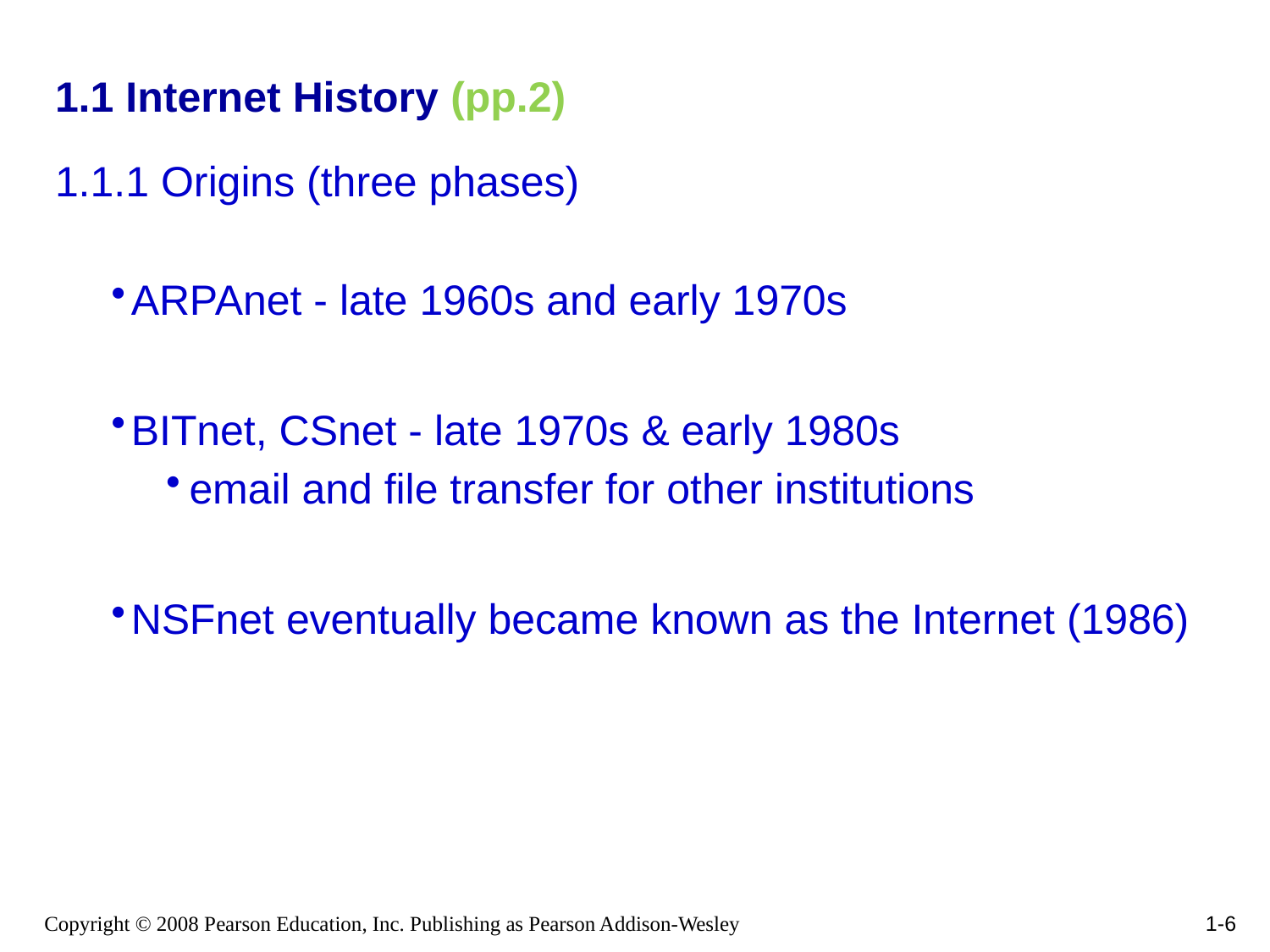

# 1.1 Internet History (pp.2)
1.1.1 Origins (three phases)

ARPAnet - late 1960s and early 1970s

BITnet, CSnet - late 1970s & early 1980s
email and file transfer for other institutions

NSFnet eventually became known as the Internet (1986)